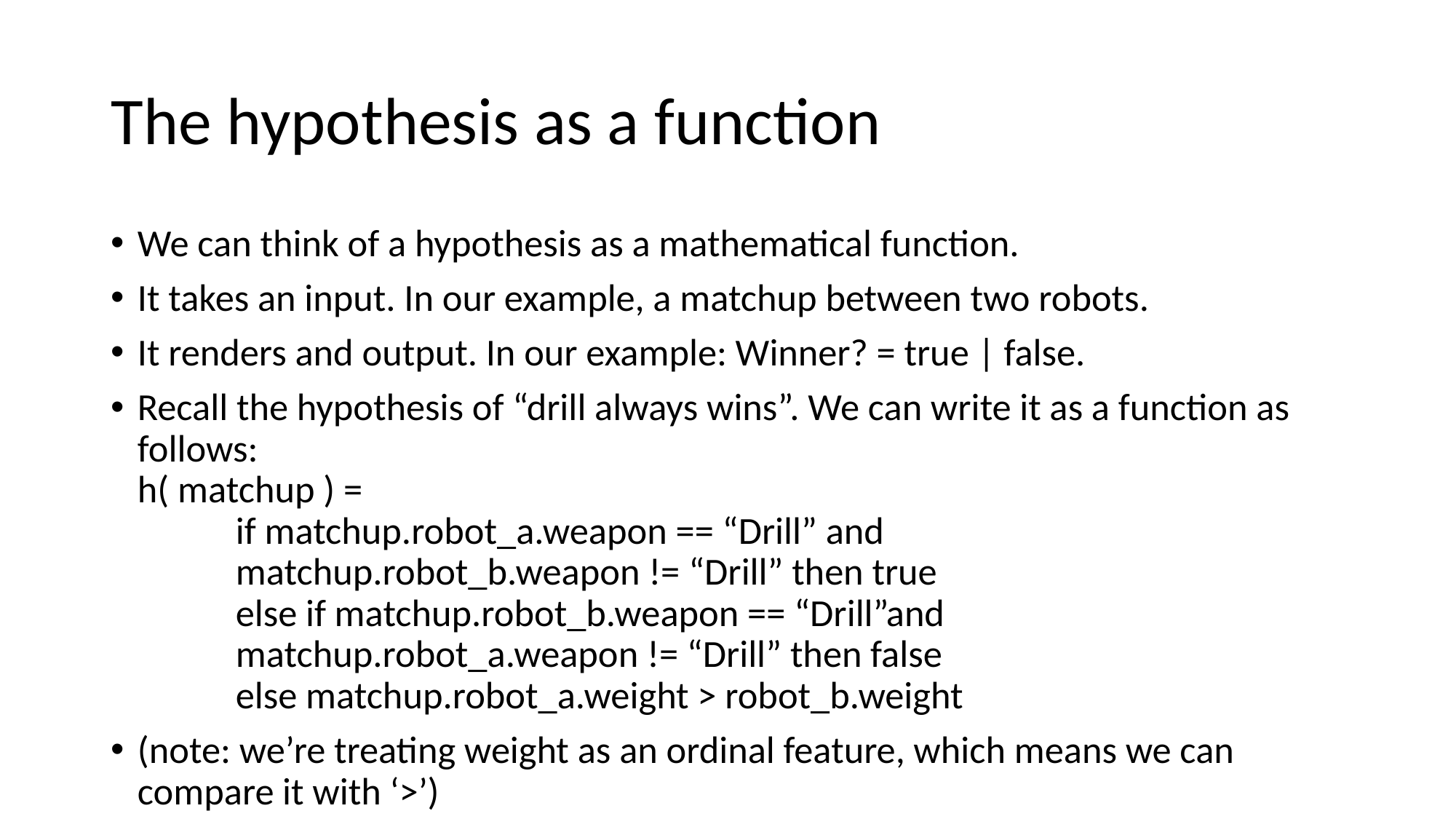

# The hypothesis as a function
We can think of a hypothesis as a mathematical function.
It takes an input. In our example, a matchup between two robots.
It renders and output. In our example: Winner? = true | false.
Recall the hypothesis of “drill always wins”. We can write it as a function as follows:
h( matchup ) =
	if matchup.robot_a.weapon == “Drill” and
	matchup.robot_b.weapon != “Drill” then true
	else if matchup.robot_b.weapon == “Drill”and
	matchup.robot_a.weapon != “Drill” then false
	else matchup.robot_a.weight > robot_b.weight
(note: we’re treating weight as an ordinal feature, which means we can compare it with ‘>’)